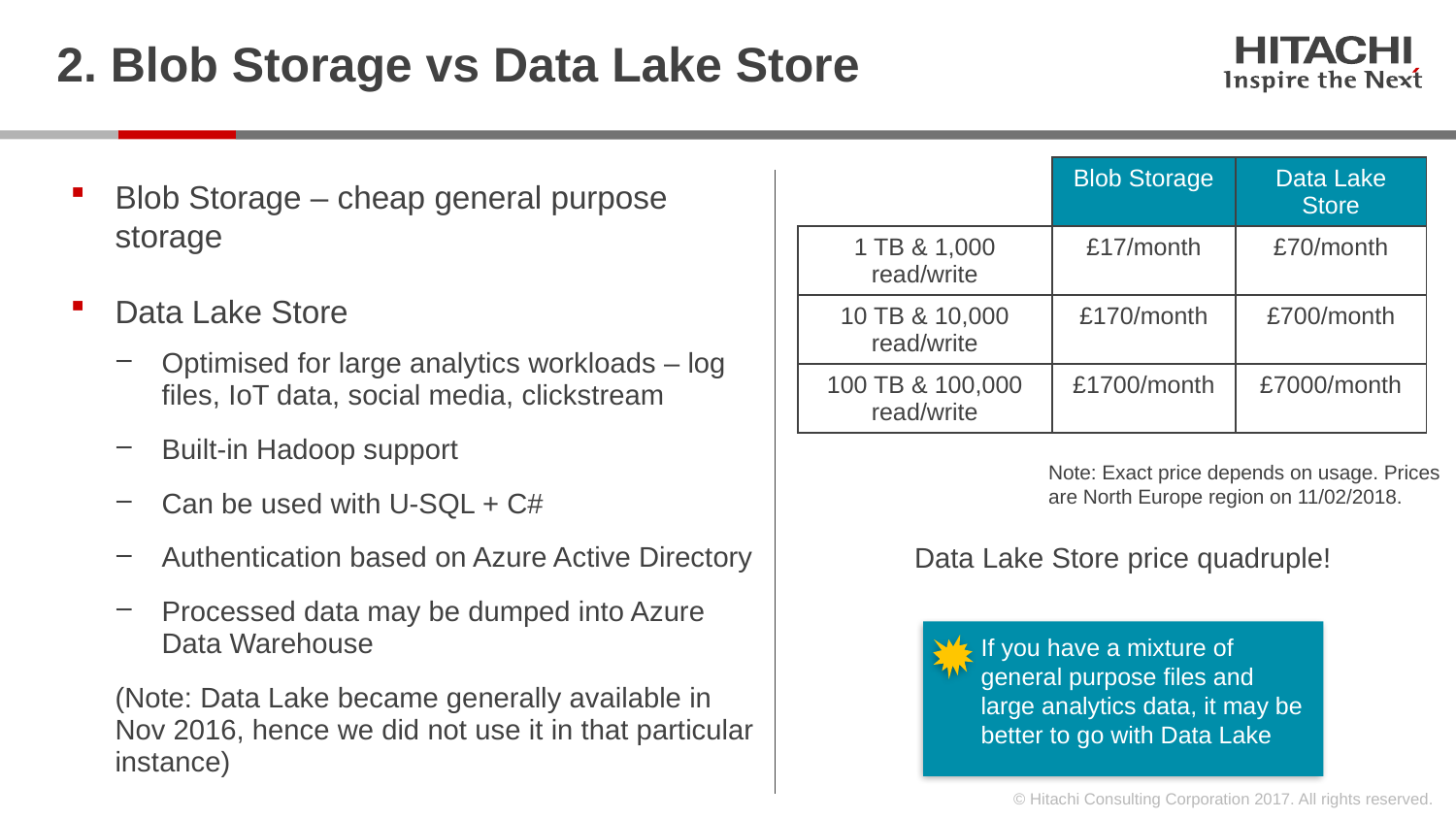

# 2. Blob Storage vs Data Lake Store
|  | Blob Storage | Data Lake Store |
| --- | --- | --- |
| 1 TB & 1,000 read/write | £17/month | £70/month |
| 10 TB & 10,000 read/write | £170/month | £700/month |
| 100 TB & 100,000 read/write | £1700/month | £7000/month |
Blob Storage – cheap general purpose storage
Data Lake Store
Optimised for large analytics workloads – log files, IoT data, social media, clickstream
Built-in Hadoop support
Can be used with U-SQL + C#
Authentication based on Azure Active Directory
Processed data may be dumped into Azure Data Warehouse
(Note: Data Lake became generally available in Nov 2016, hence we did not use it in that particular instance)
Note: Exact price depends on usage. Prices are North Europe region on 11/02/2018.
Data Lake Store price quadruple!

If you have a mixture of general purpose files and large analytics data, it may be better to go with Data Lake